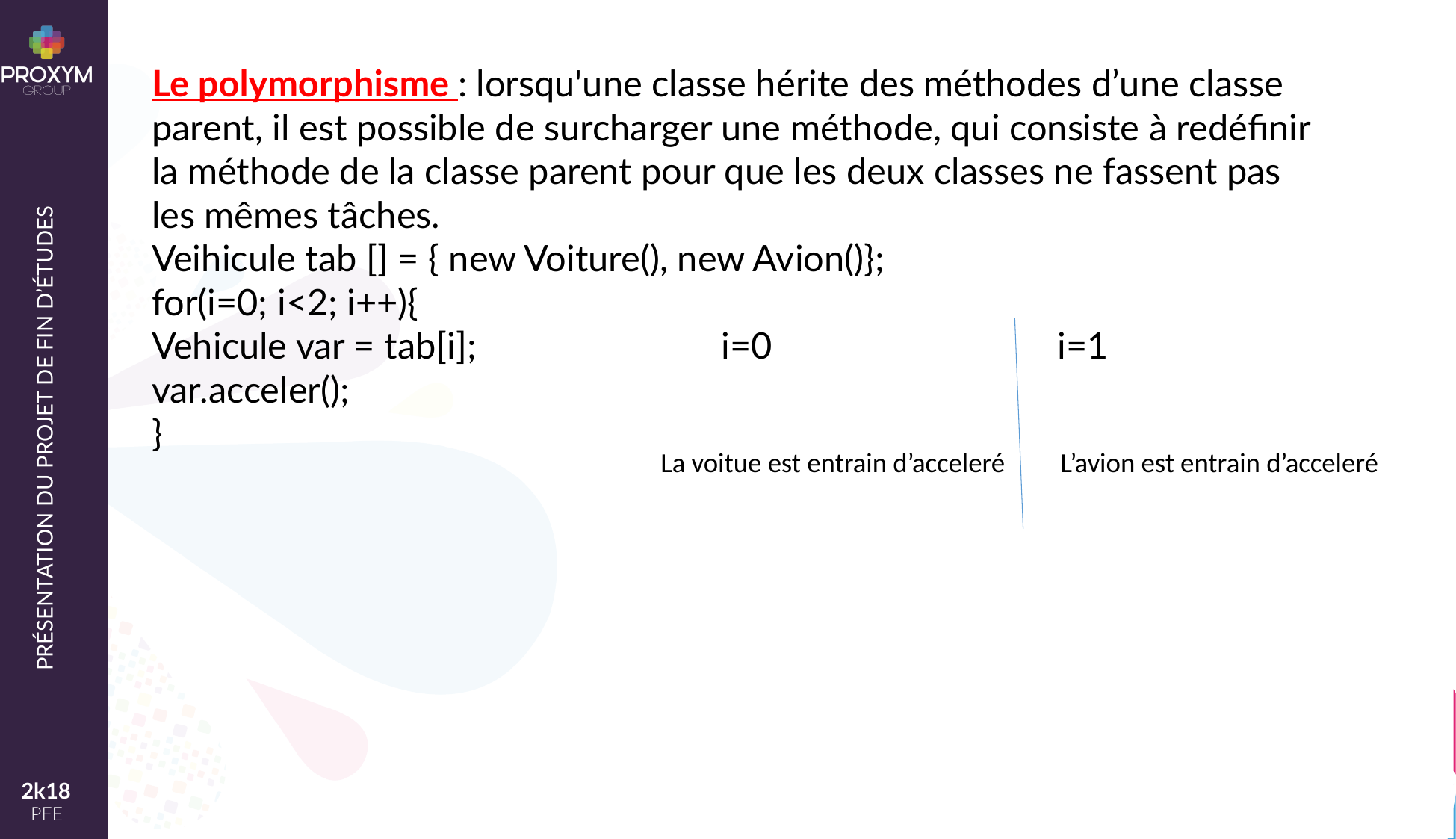

Le polymorphisme : lorsqu'une classe hérite des méthodes d’une classe parent, il est possible de surcharger une méthode, qui consiste à redéfinir la méthode de la classe parent pour que les deux classes ne fassent pas les mêmes tâches.
Veihicule tab [] = { new Voiture(), new Avion()};
for(i=0; i<2; i++){
Vehicule var = tab[i];			 i=0			 i=1
var.acceler();
}

L’avion est entrain d’acceleré
La voitue est entrain d’acceleré